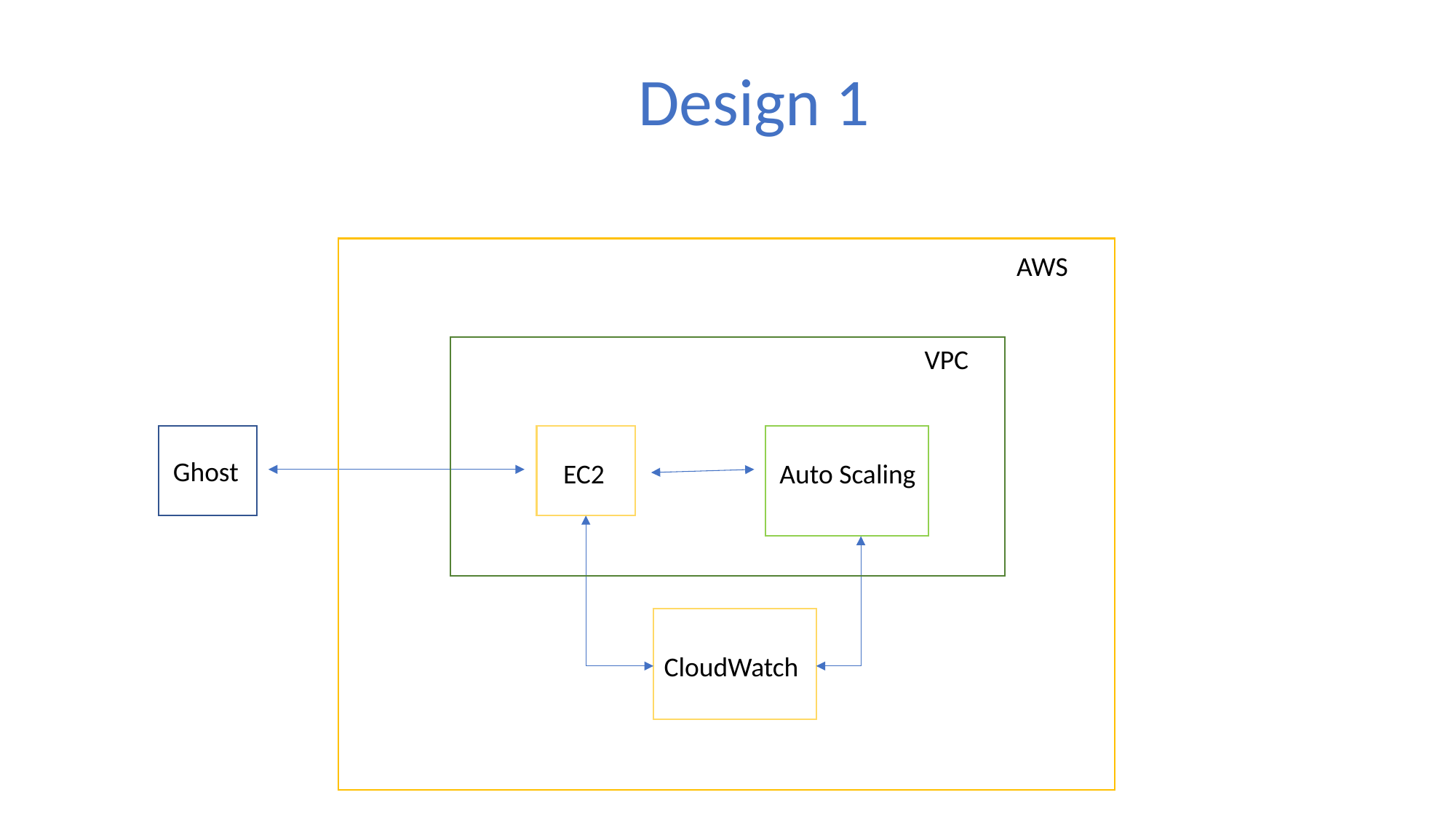

# Design 1

AWS

VPC

Ghost
EC2
Auto Scaling

CloudWatch